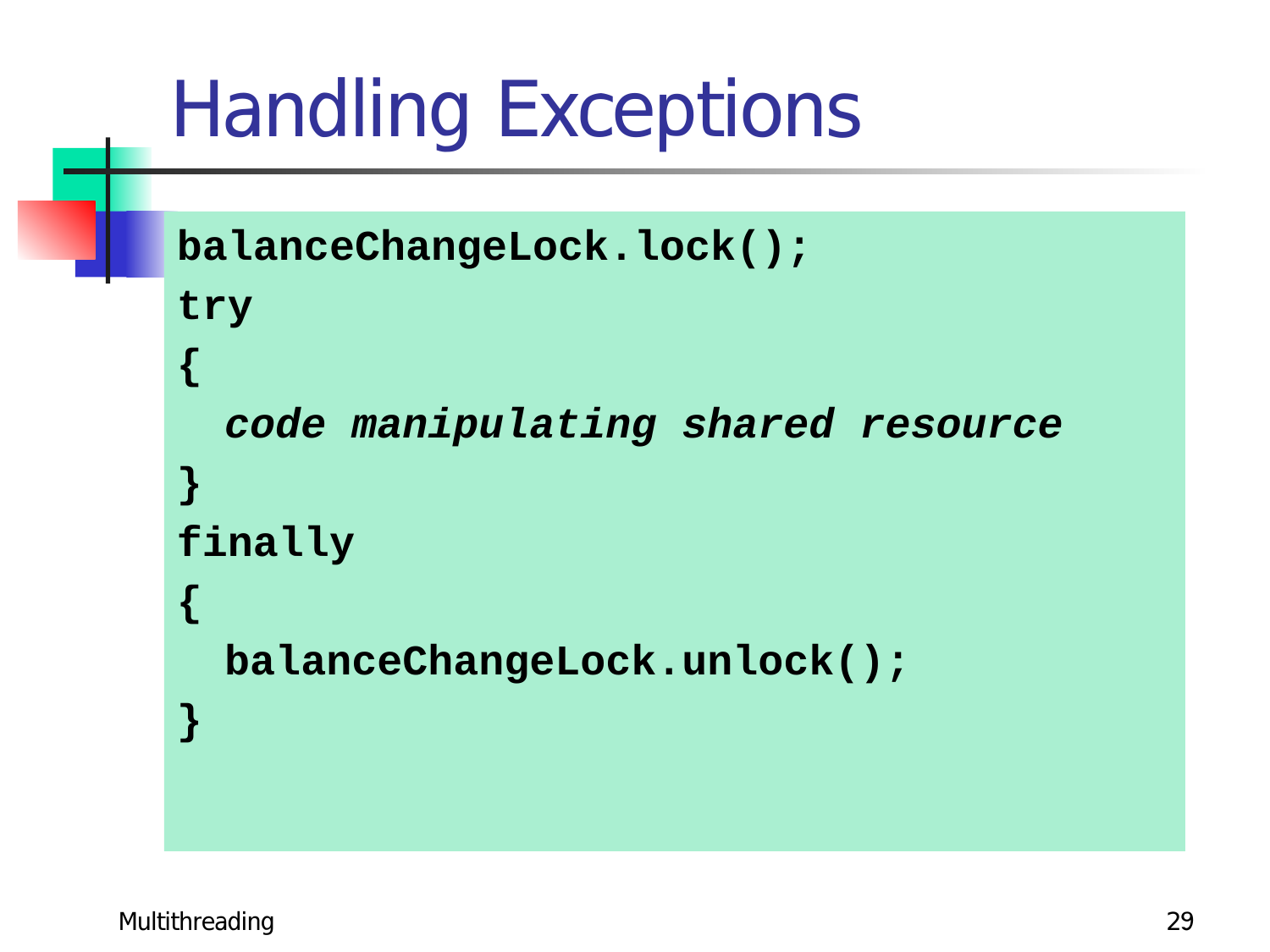

# Handling Exceptions
balanceChangeLock.lock();
try
{
	code manipulating shared resource
}
finally
{
	balanceChangeLock.unlock();
}
Multithreading
29